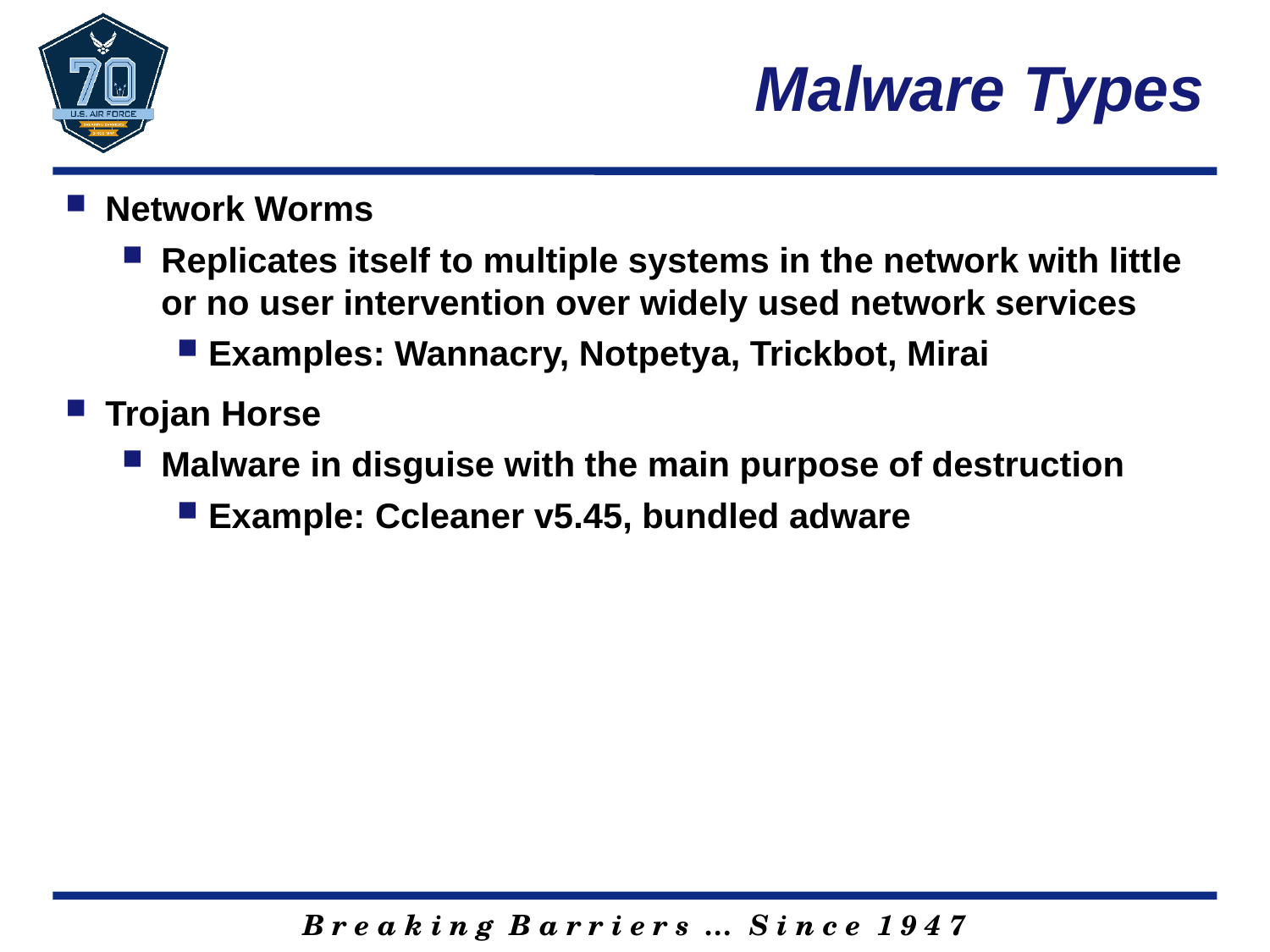

# Malware Types
Network Worms
Replicates itself to multiple systems in the network with little or no user intervention over widely used network services
Examples: Wannacry, Notpetya, Trickbot, Mirai
Trojan Horse
Malware in disguise with the main purpose of destruction
Example: Ccleaner v5.45, bundled adware